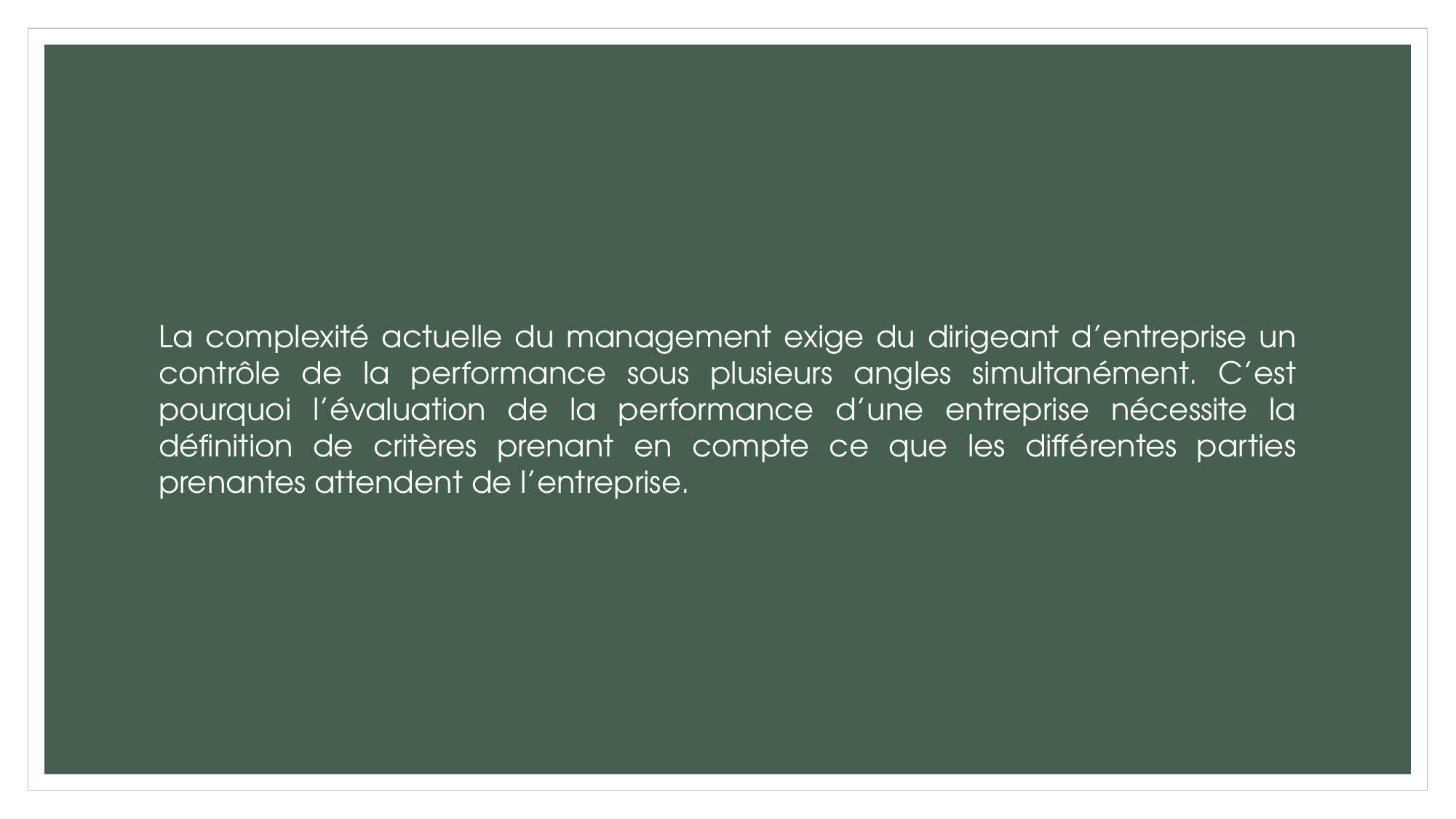

La complexité actuelle du management exige du dirigeant d’entreprise un contrôle de la performance sous plusieurs angles simultanément. C’est pourquoi l’évaluation de la performance d’une entreprise nécessite la définition de critères prenant en compte ce que les différentes parties prenantes attendent de l’entreprise.